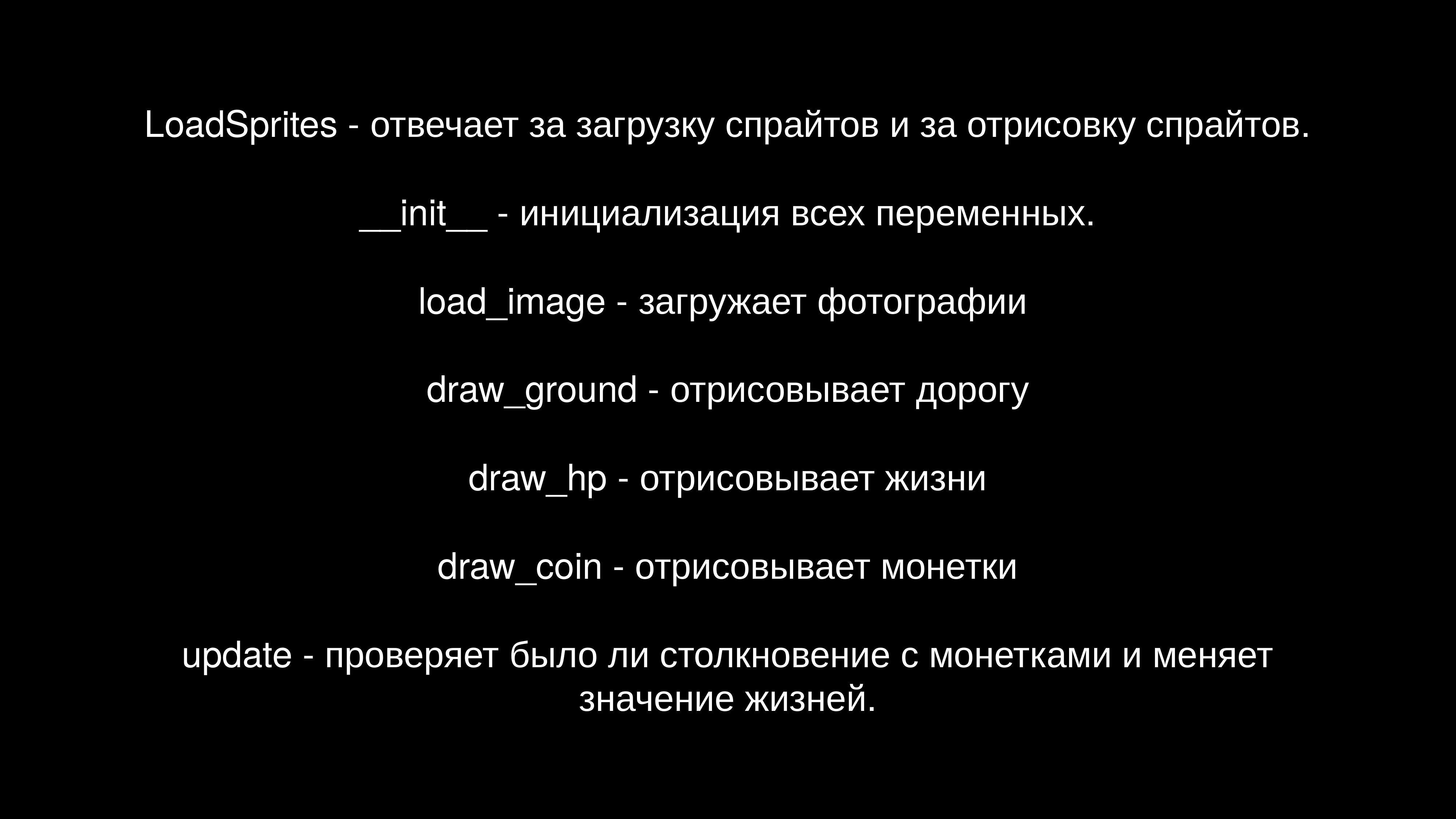

LoadSprites - отвечает за загрузку спрайтов и за отрисовку спрайтов.
__init__ - инициализация всех переменных.
load_image - загружает фотографии
draw_ground - отрисовывает дорогу
draw_hp - отрисовывает жизни
draw_coin - отрисовывает монетки
update - проверяет было ли столкновение с монетками и меняет значение жизней.